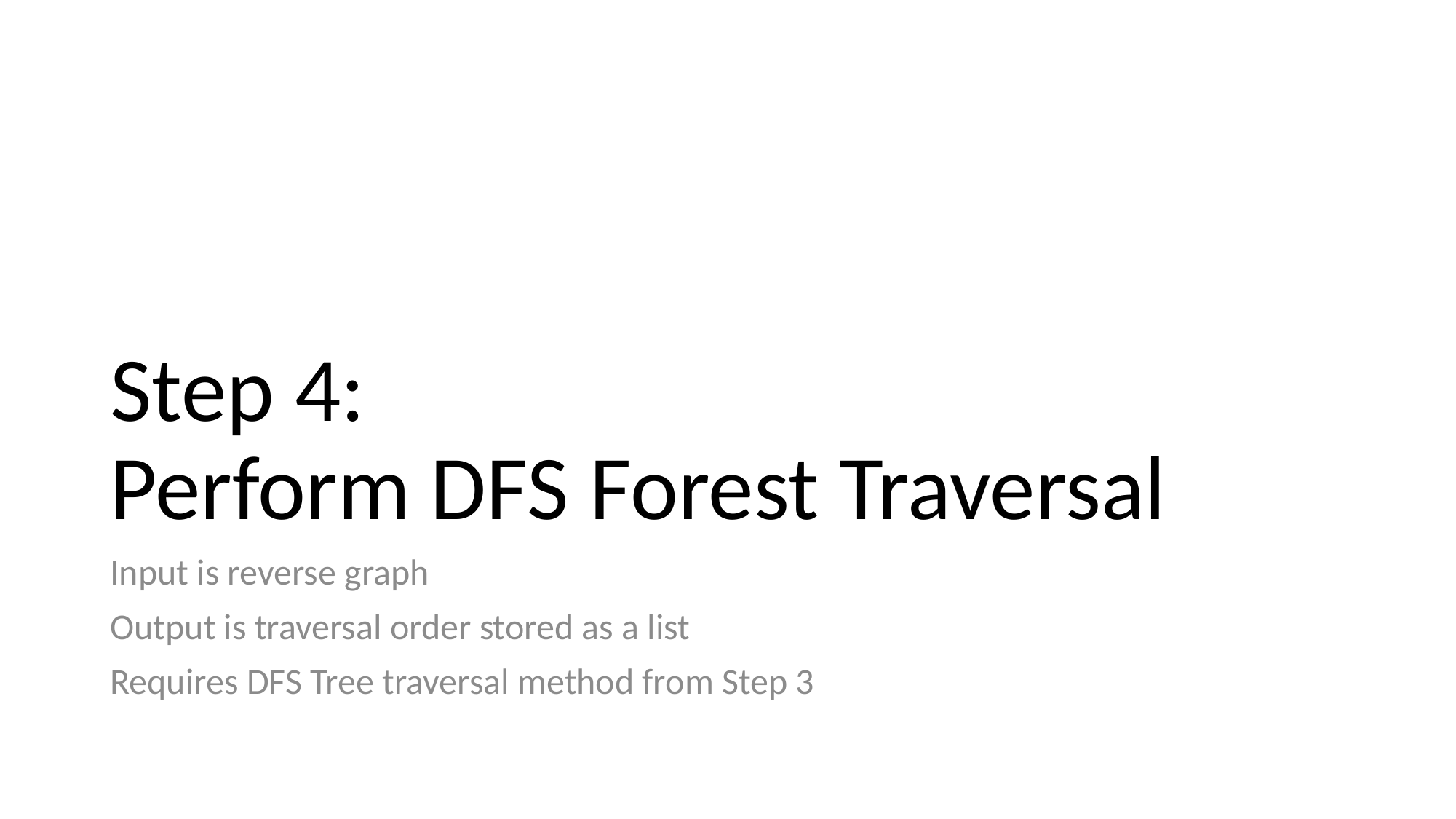

# Step 4: Perform DFS Forest Traversal
Input is reverse graph
Output is traversal order stored as a list
Requires DFS Tree traversal method from Step 3